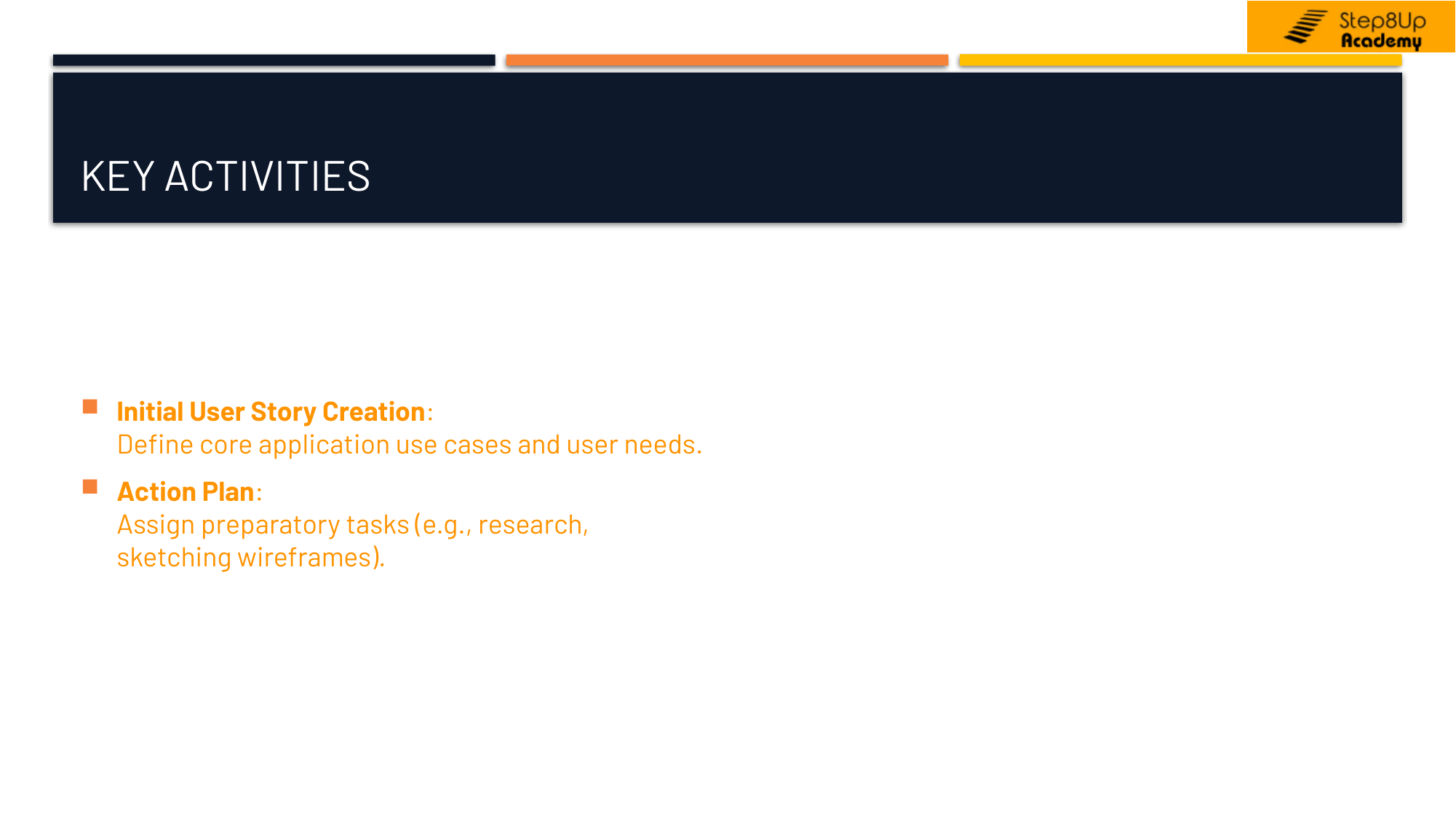

# Key Activities
Initial User Story Creation:
Define core application use cases and user needs.
Action Plan:
Assign preparatory tasks (e.g., research, sketching wireframes).